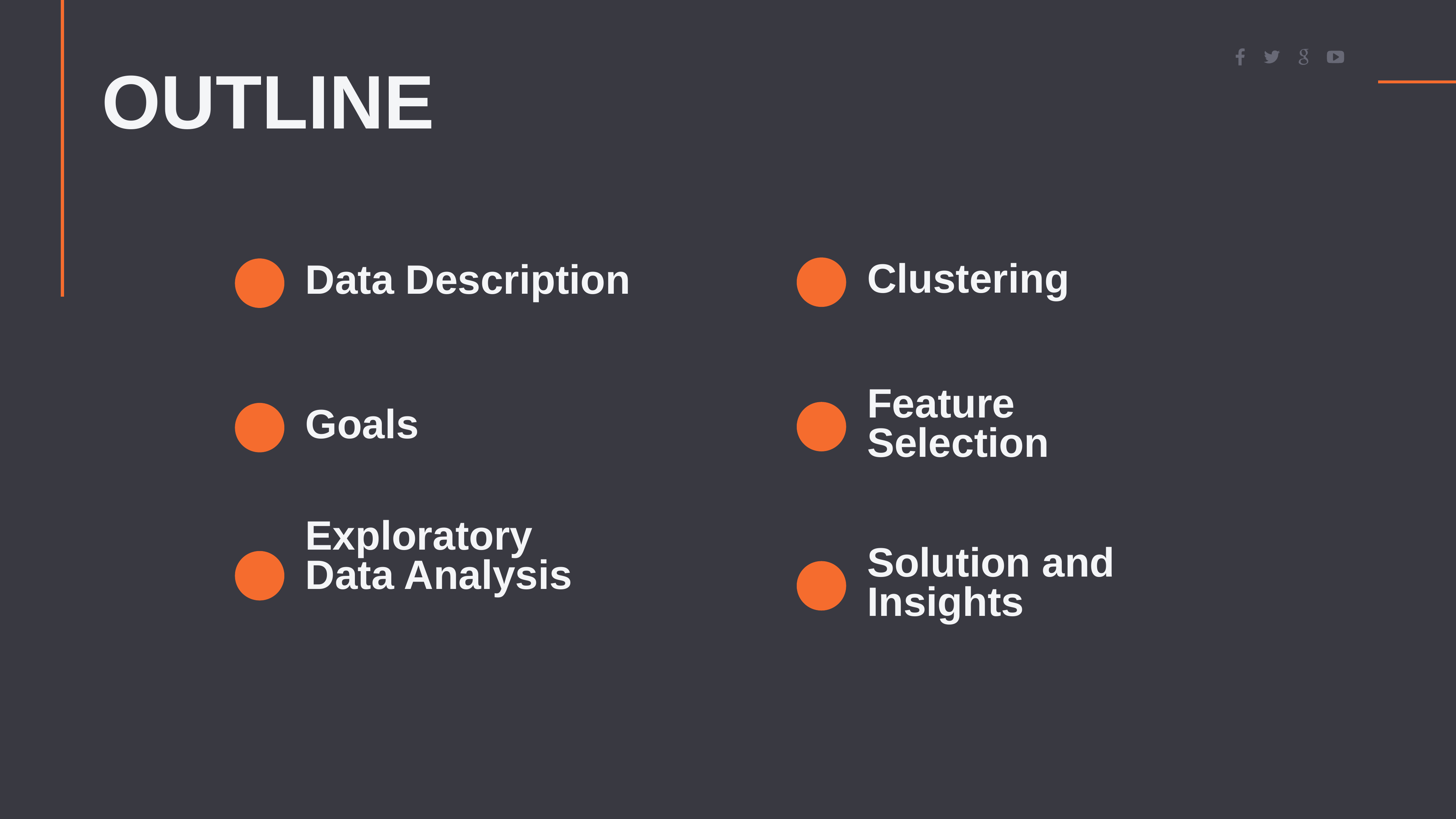

OUTLINE

Data Description
Clustering

Goals
Feature Selection

Exploratory Data Analysis

Solution and Insights